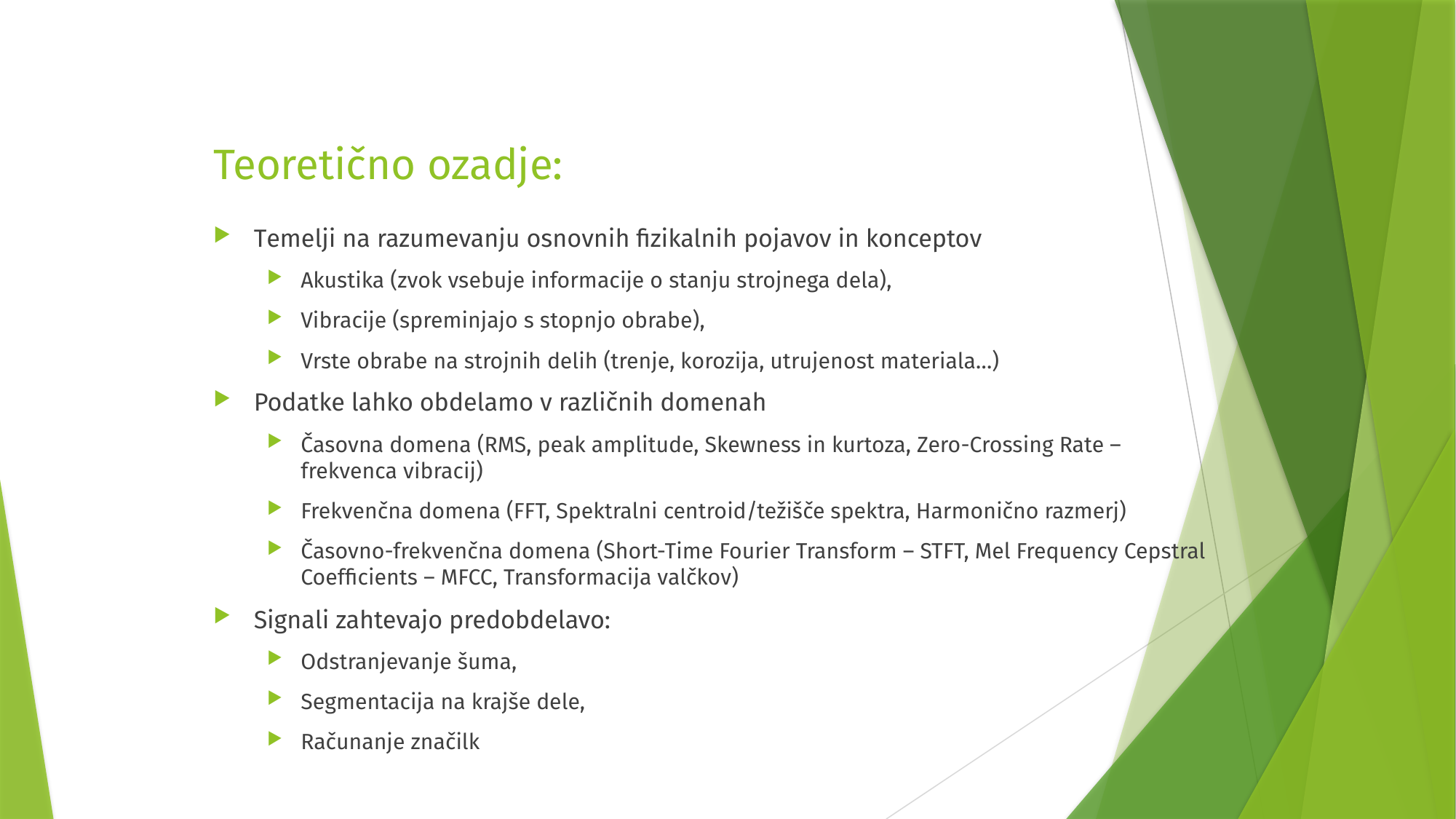

# Teoretično ozadje:
Temelji na razumevanju osnovnih fizikalnih pojavov in konceptov
Akustika (zvok vsebuje informacije o stanju strojnega dela),
Vibracije (spreminjajo s stopnjo obrabe),
Vrste obrabe na strojnih delih (trenje, korozija, utrujenost materiala…)
Podatke lahko obdelamo v različnih domenah
Časovna domena (RMS, peak amplitude, Skewness in kurtoza, Zero-Crossing Rate – frekvenca vibracij)
Frekvenčna domena (FFT, Spektralni centroid/težišče spektra, Harmonično razmerj)
Časovno-frekvenčna domena (Short-Time Fourier Transform – STFT, Mel Frequency Cepstral Coefficients – MFCC, Transformacija valčkov)
Signali zahtevajo predobdelavo:
Odstranjevanje šuma,
Segmentacija na krajše dele,
Računanje značilk